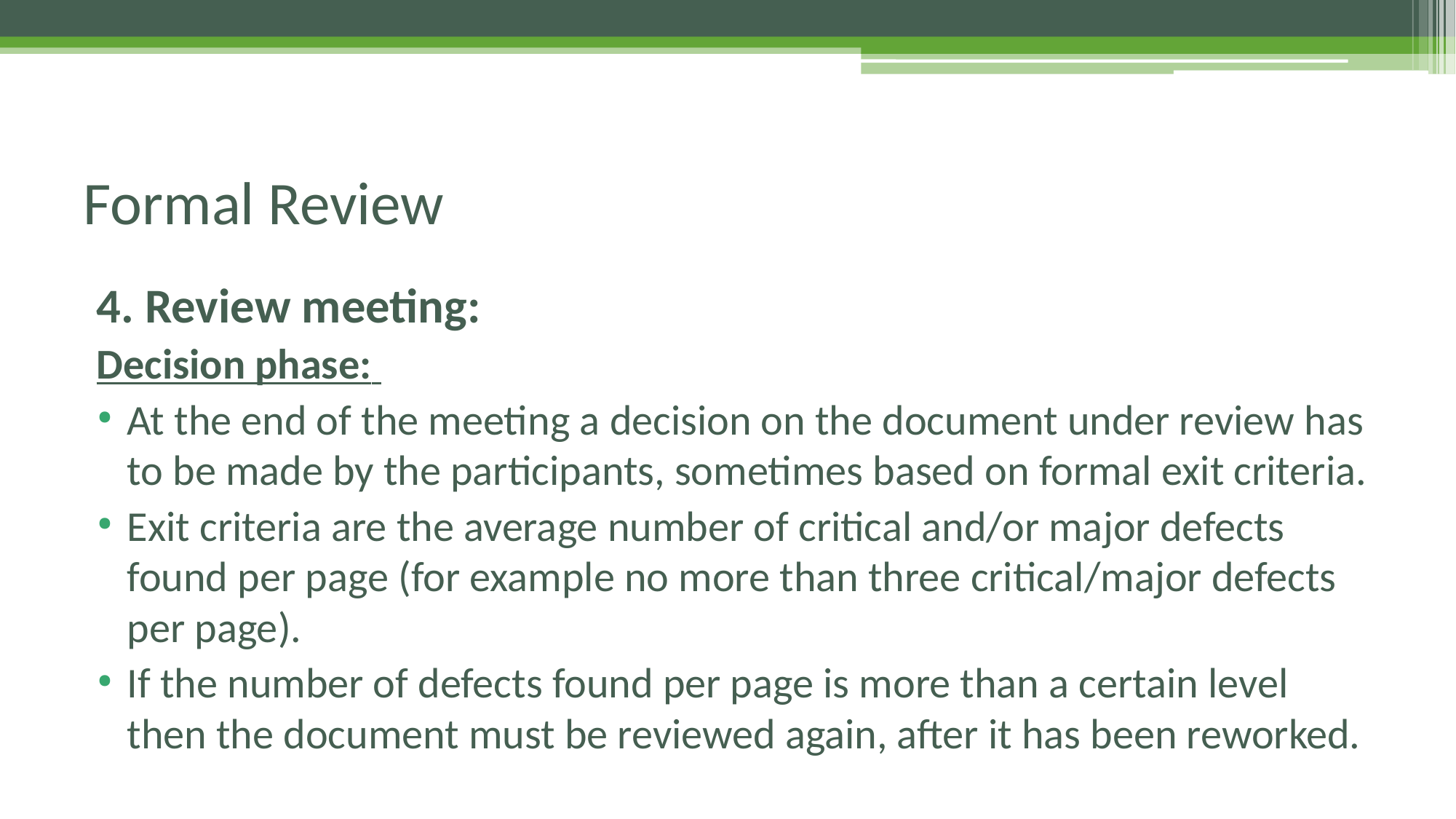

# Formal Review
4. Review meeting:
Decision phase:
At the end of the meeting a decision on the document under review has to be made by the participants, sometimes based on formal exit criteria.
Exit criteria are the average number of critical and/or major defects found per page (for example no more than three critical/major defects per page).
If the number of defects found per page is more than a certain level then the document must be reviewed again, after it has been reworked.